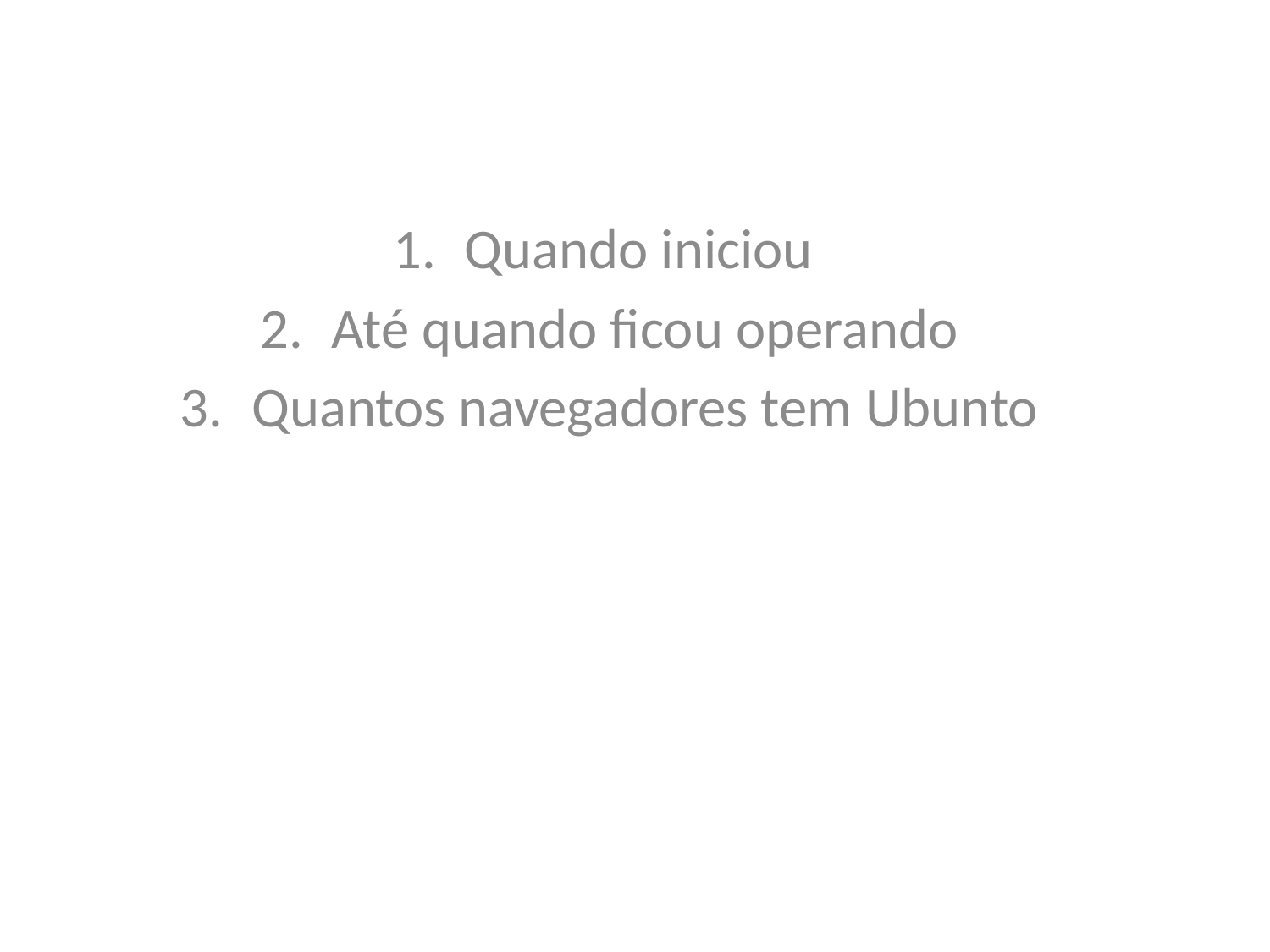

Quando iniciou
Até quando ficou operando
Quantos navegadores tem Ubunto